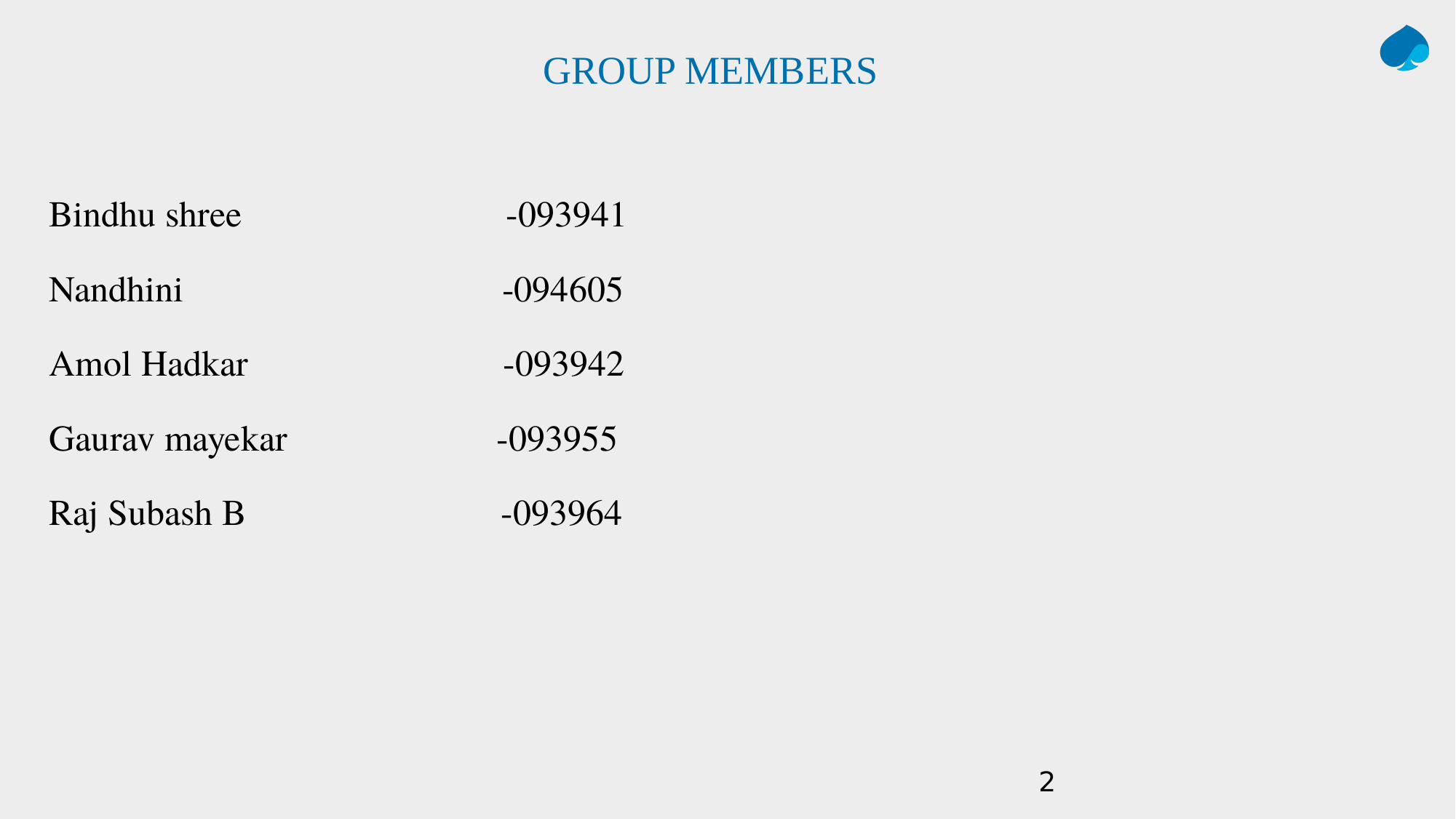

# GROUP MEMBERS
Bindhu shree                             -093941
Nandhini                                   -094605
Amol Hadkar                            -093942
Gaurav mayekar                       -093955
Raj Subash B                            -093964

2